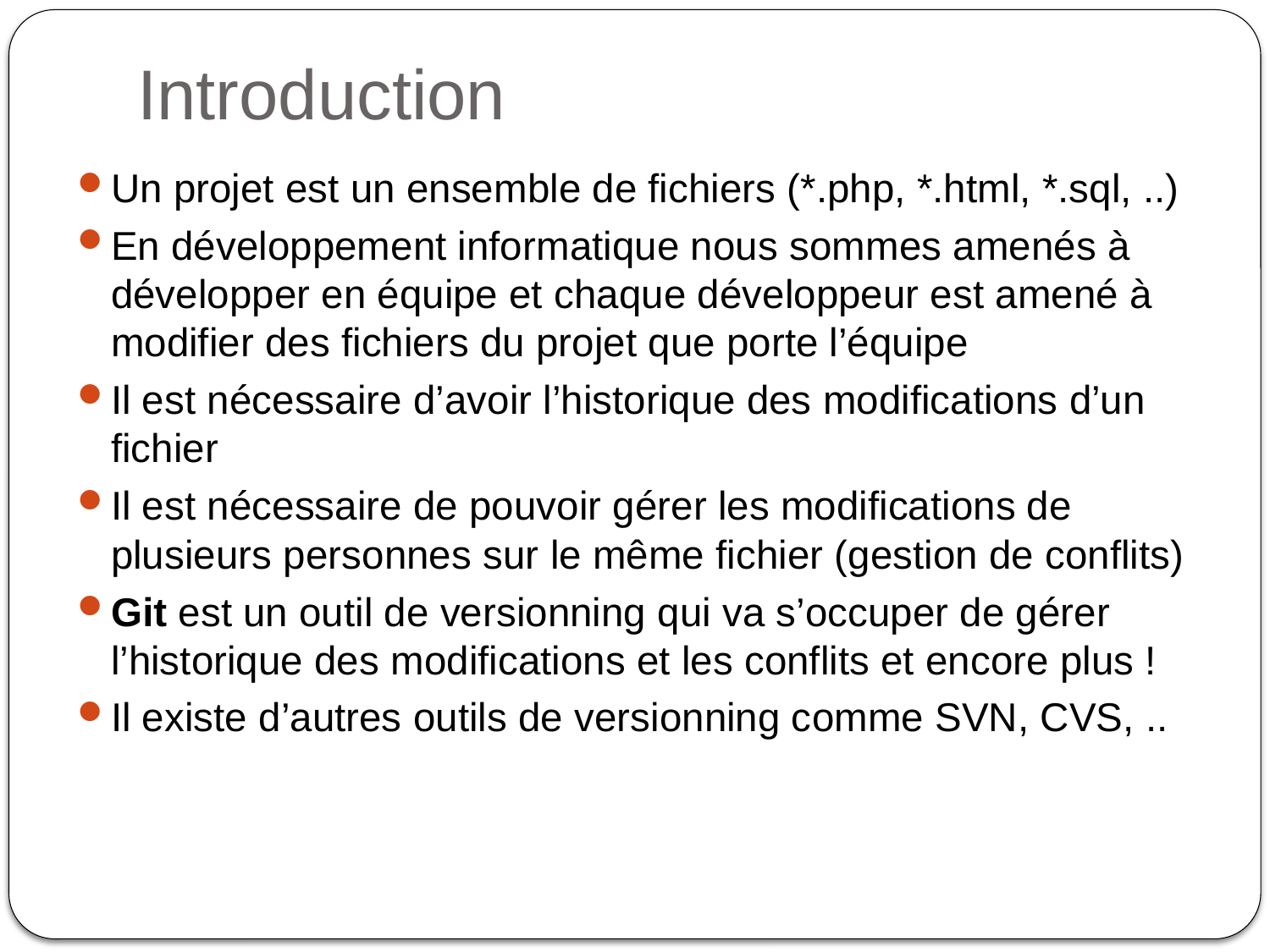

# Introduction
Un projet est un ensemble de fichiers (*.php, *.html, *.sql, ..)
En développement informatique nous sommes amenés à développer en équipe et chaque développeur est amené à modifier des fichiers du projet que porte l’équipe
Il est nécessaire d’avoir l’historique des modifications d’un fichier
Il est nécessaire de pouvoir gérer les modifications de plusieurs personnes sur le même fichier (gestion de conflits)
Git est un outil de versionning qui va s’occuper de gérer l’historique des modifications et les conflits et encore plus !
Il existe d’autres outils de versionning comme SVN, CVS, ..